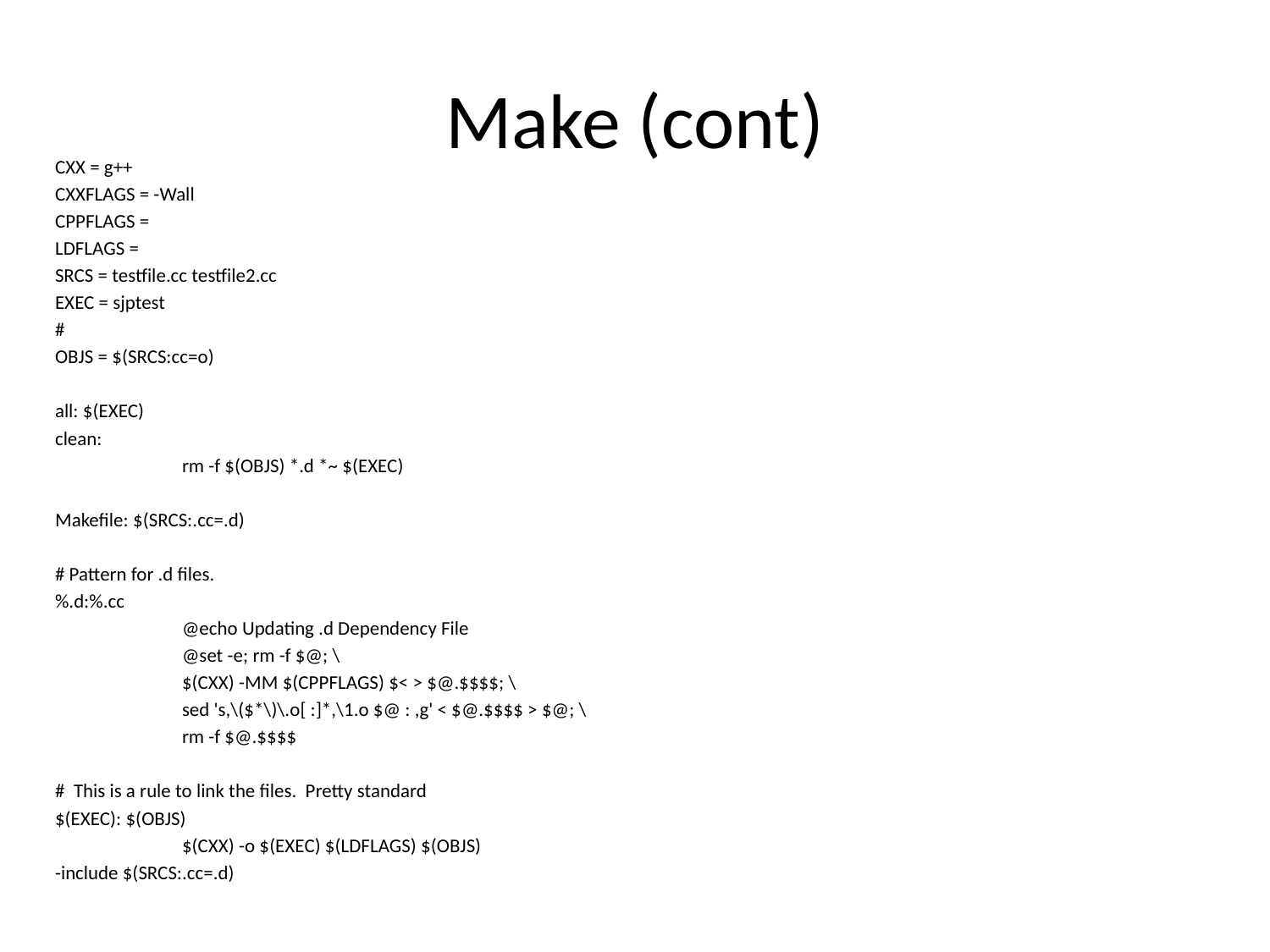

# Make (cont)
CXX = g++
CXXFLAGS = -Wall
CPPFLAGS =
LDFLAGS =
SRCS = testfile.cc testfile2.cc
EXEC = sjptest
#
OBJS = $(SRCS:cc=o)

all: $(EXEC)
clean:
	rm -f $(OBJS) *.d *~ $(EXEC)

Makefile: $(SRCS:.cc=.d)

# Pattern for .d files.
%.d:%.cc
	@echo Updating .d Dependency File
	@set -e; rm -f $@; \
	$(CXX) -MM $(CPPFLAGS) $< > $@.$$$$; \
	sed 's,\($*\)\.o[ :]*,\1.o $@ : ,g' < $@.$$$$ > $@; \
	rm -f $@.$$$$

#  This is a rule to link the files.  Pretty standard
$(EXEC): $(OBJS)
	$(CXX) -o $(EXEC) $(LDFLAGS) $(OBJS)
-include $(SRCS:.cc=.d)